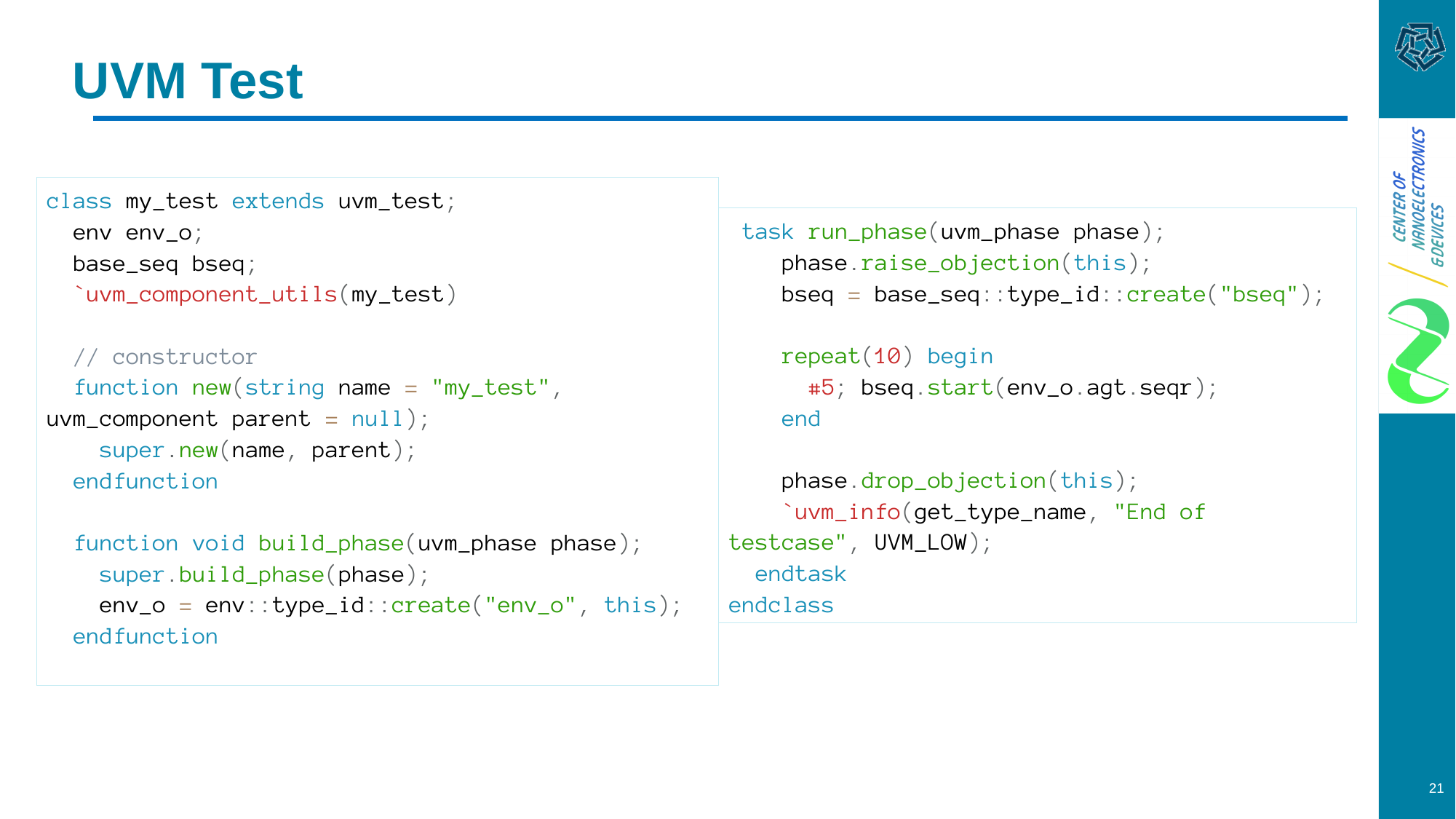

# UVM Test
class my_test extends uvm_test;
  env env_o;
  base_seq bseq;
  `uvm_component_utils(my_test)

  // constructor
  function new(string name = "my_test", uvm_component parent = null);
    super.new(name, parent);
  endfunction

  function void build_phase(uvm_phase phase);
    super.build_phase(phase);
    env_o = env::type_id::create("env_o", this);
  endfunction

 task run_phase(uvm_phase phase);
    phase.raise_objection(this);
    bseq = base_seq::type_id::create("bseq");

    repeat(10) begin
      #5; bseq.start(env_o.agt.seqr);
    end

    phase.drop_objection(this);
    `uvm_info(get_type_name, "End of testcase", UVM_LOW);
  endtask
endclass
21